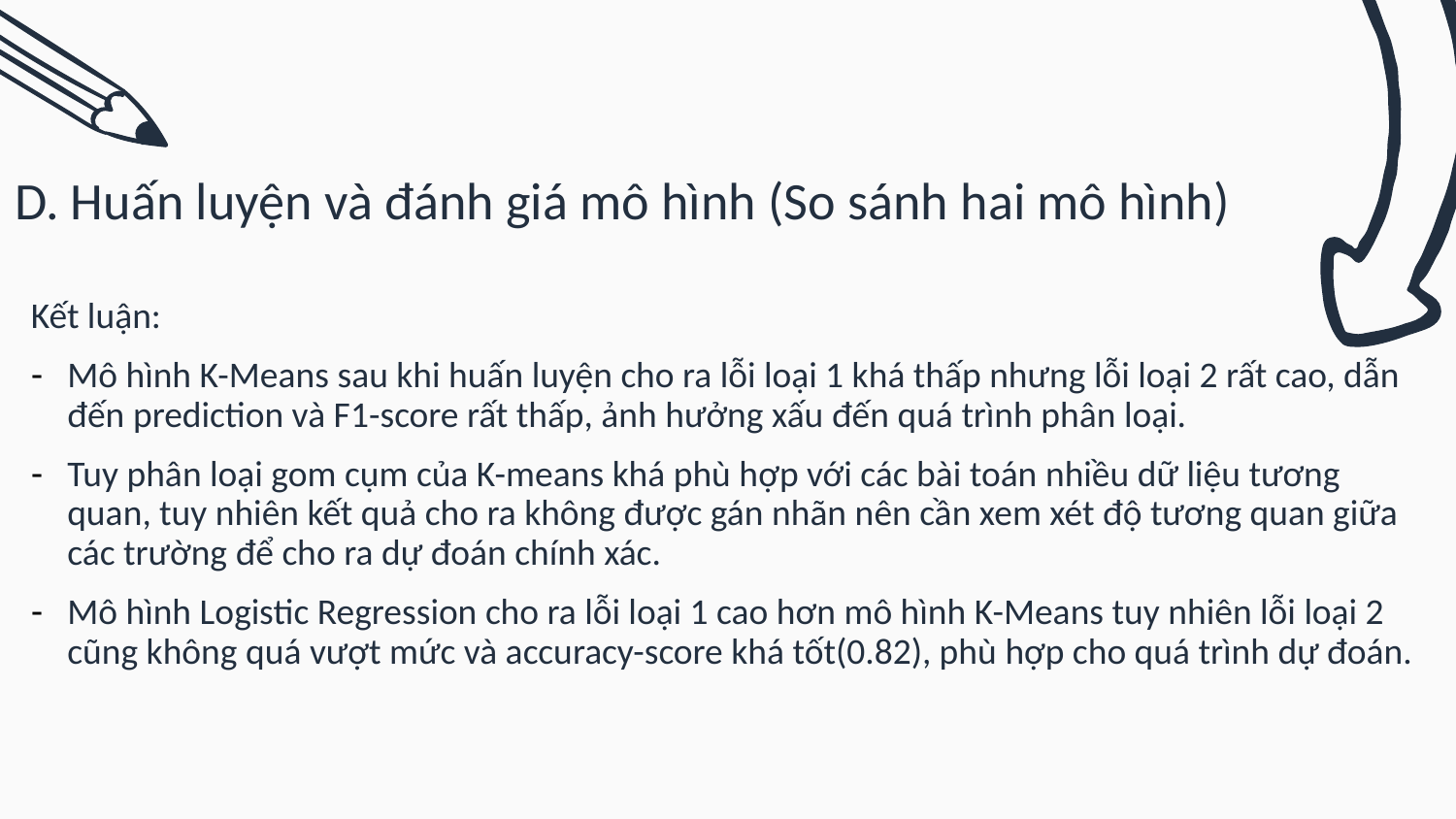

D. Huấn luyện và đánh giá mô hình (So sánh hai mô hình)
Kết luận:
Mô hình K-Means sau khi huấn luyện cho ra lỗi loại 1 khá thấp nhưng lỗi loại 2 rất cao, dẫn đến prediction và F1-score rất thấp, ảnh hưởng xấu đến quá trình phân loại.
Tuy phân loại gom cụm của K-means khá phù hợp với các bài toán nhiều dữ liệu tương quan, tuy nhiên kết quả cho ra không được gán nhãn nên cần xem xét độ tương quan giữa các trường để cho ra dự đoán chính xác.
Mô hình Logistic Regression cho ra lỗi loại 1 cao hơn mô hình K-Means tuy nhiên lỗi loại 2 cũng không quá vượt mức và accuracy-score khá tốt(0.82), phù hợp cho quá trình dự đoán.